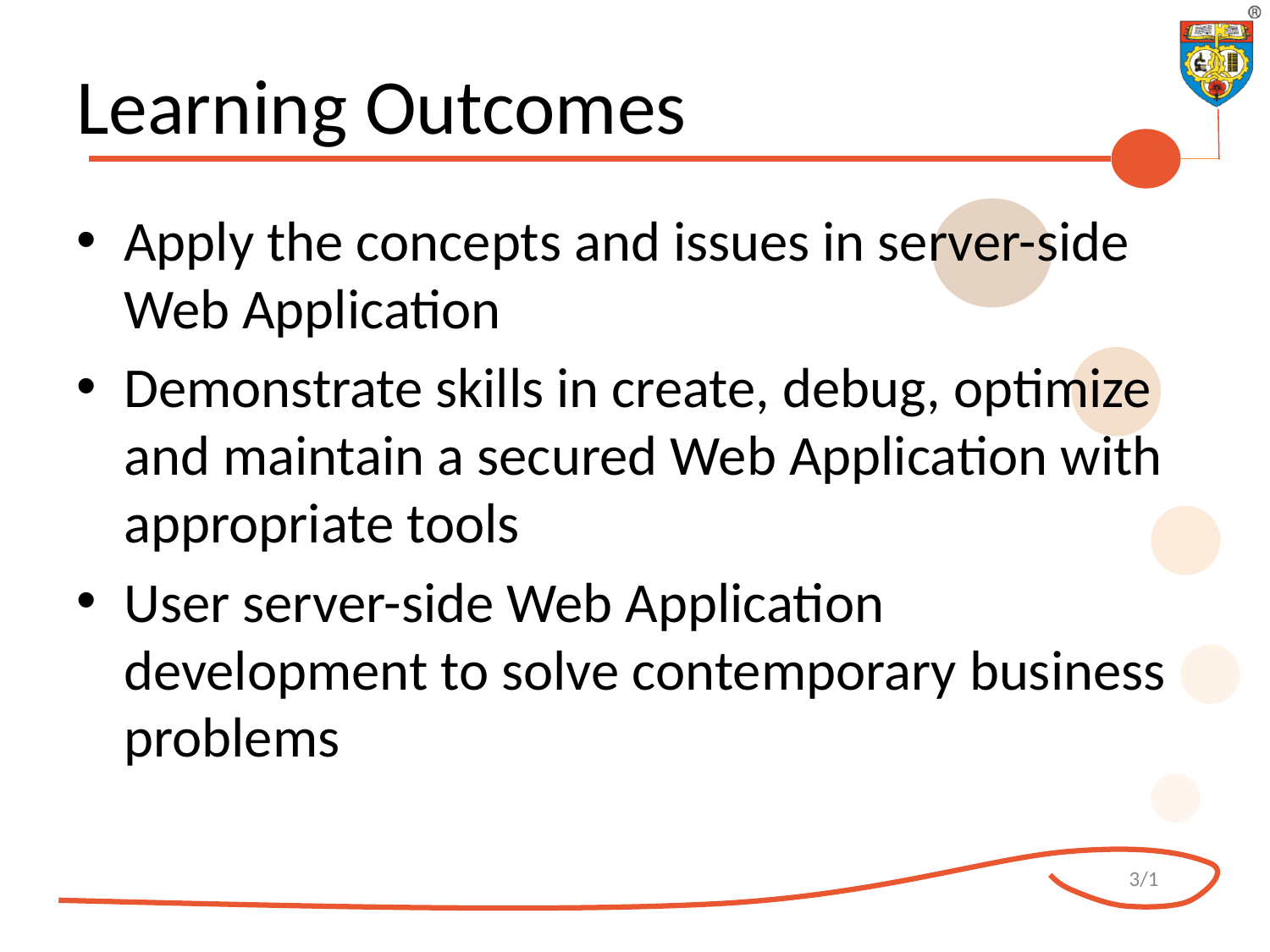

# Learning Outcomes
Apply the concepts and issues in server-side Web Application
Demonstrate skills in create, debug, optimize and maintain a secured Web Application with appropriate tools
User server-side Web Application development to solve contemporary business problems